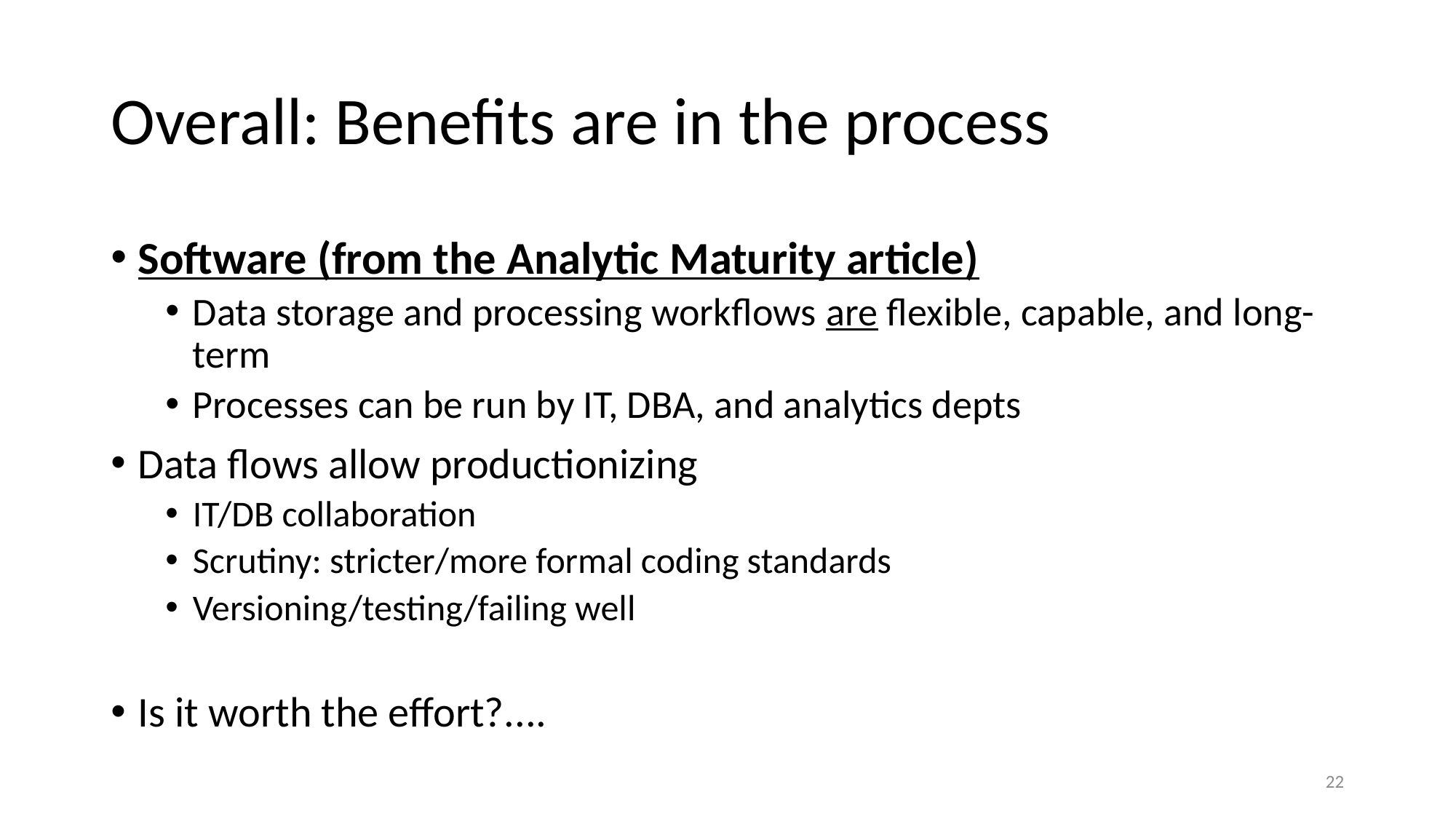

# Overall: Benefits are in the process
Software (from the Analytic Maturity article)
Data storage and processing workflows are flexible, capable, and long-term
Processes can be run by IT, DBA, and analytics depts
Data flows allow productionizing
IT/DB collaboration
Scrutiny: stricter/more formal coding standards
Versioning/testing/failing well

Is it worth the effort?....
22